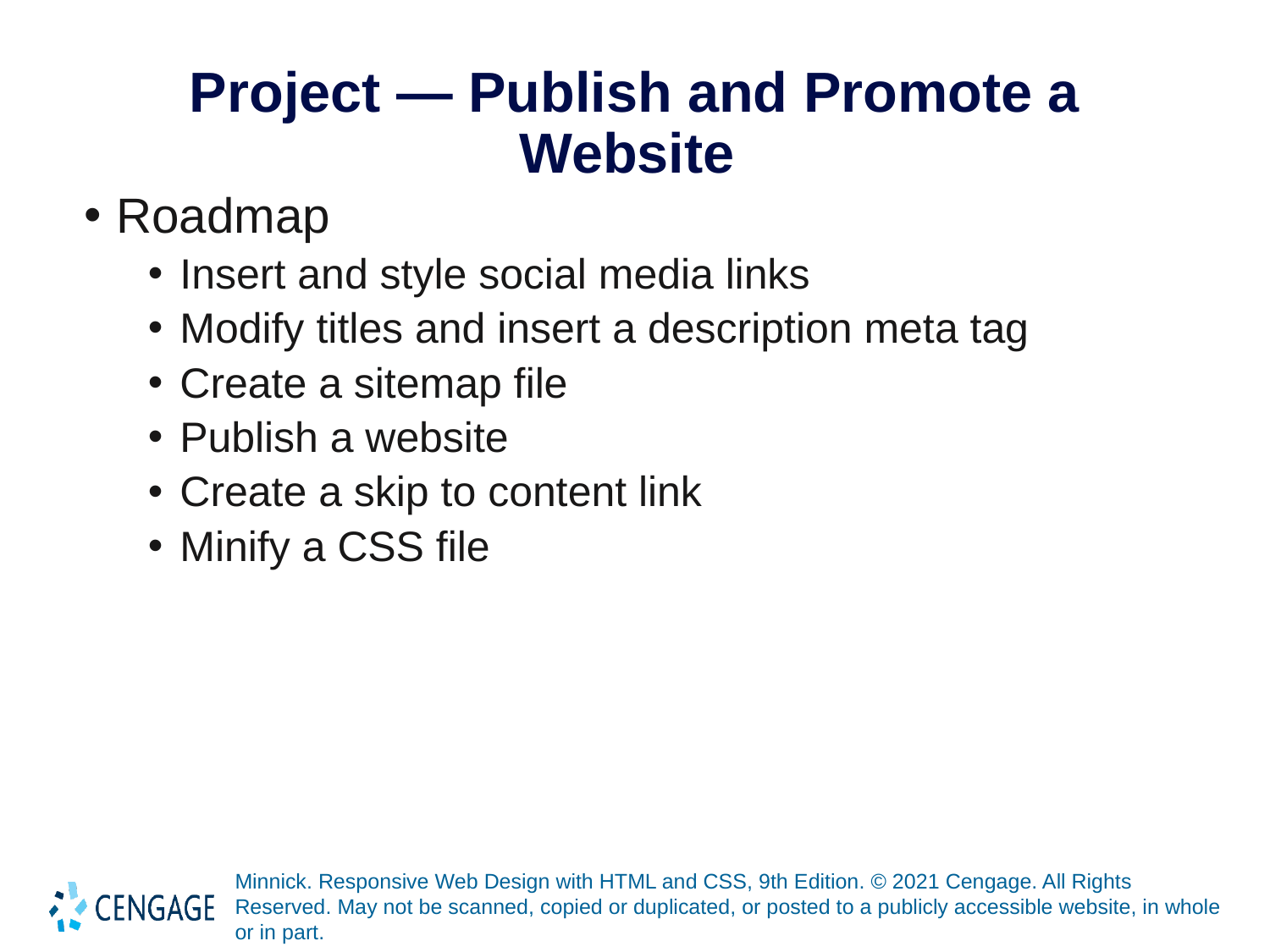

# Project — Publish and Promote a Website
Roadmap
Insert and style social media links
Modify titles and insert a description meta tag
Create a sitemap file
Publish a website
Create a skip to content link
Minify a CSS file
Minnick. Responsive Web Design with HTML and CSS, 9th Edition. © 2021 Cengage. All Rights Reserved. May not be scanned, copied or duplicated, or posted to a publicly accessible website, in whole or in part.